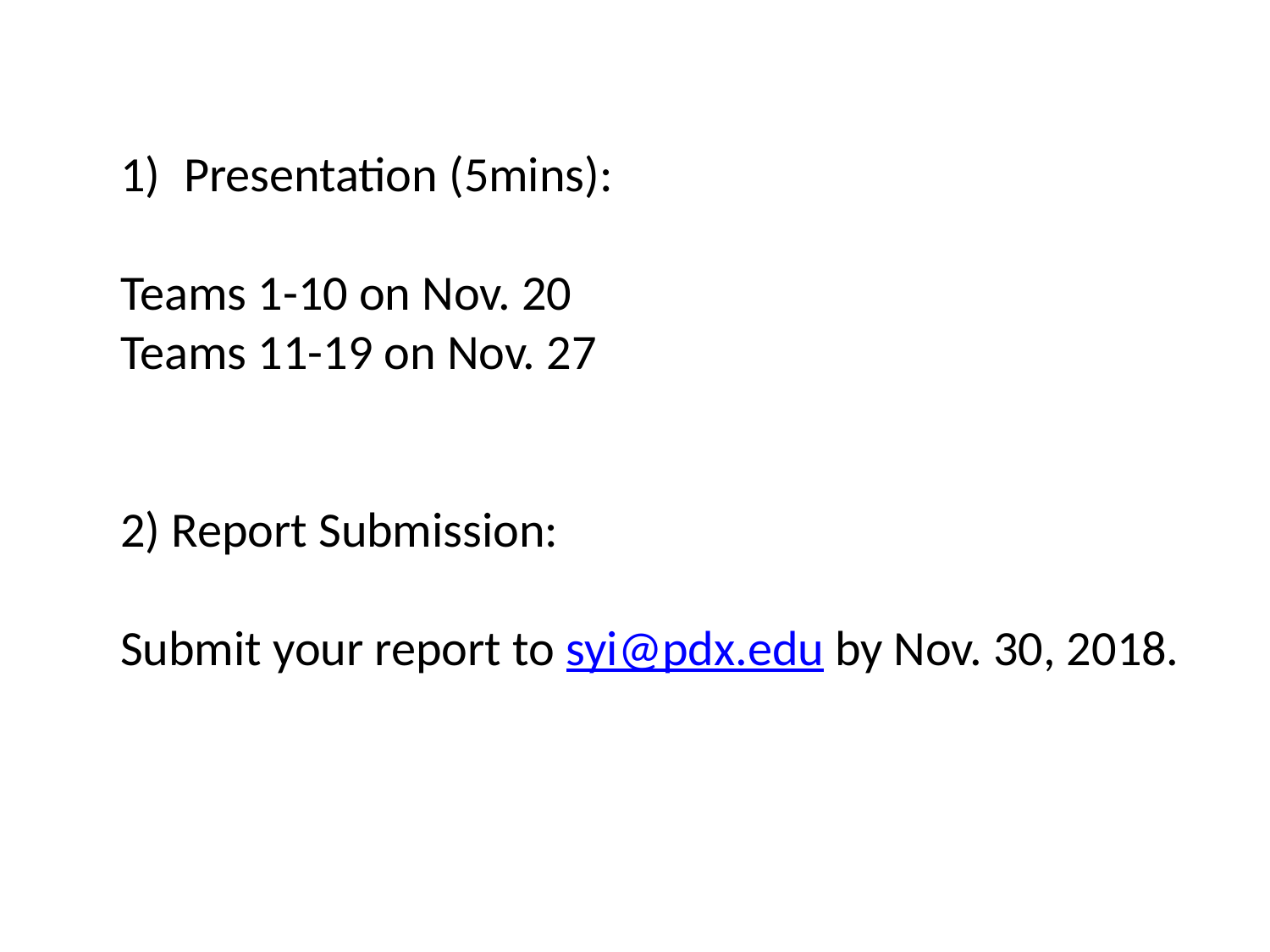

Presentation (5mins):

Teams 1-10 on Nov. 20
Teams 11-19 on Nov. 27

2) Report Submission:

Submit your report to syi@pdx.edu by Nov. 30, 2018.